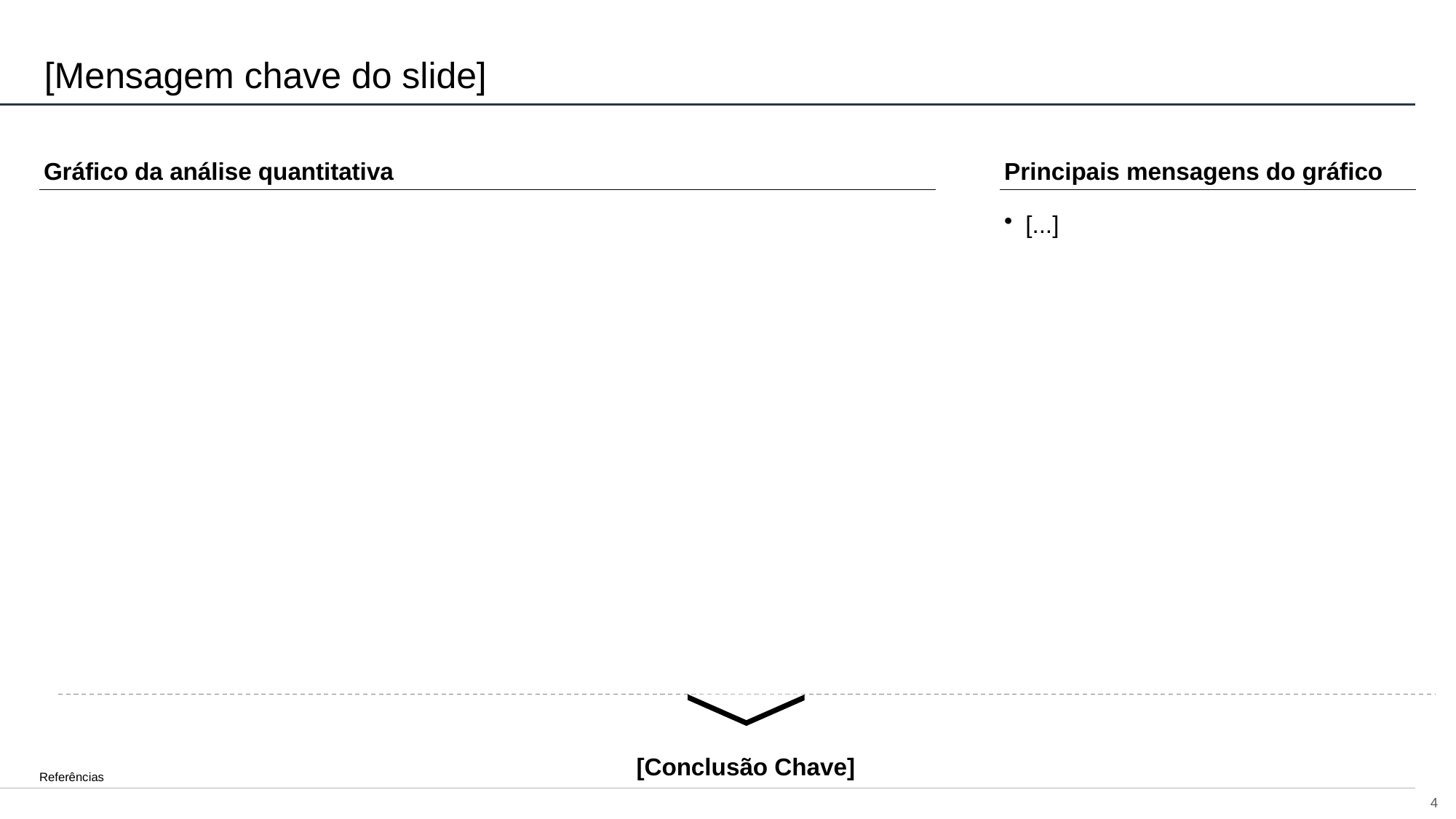

# [Mensagem chave do slide]
Gráfico da análise quantitativa
Principais mensagens do gráfico
[...]

[Conclusão Chave]
Referências